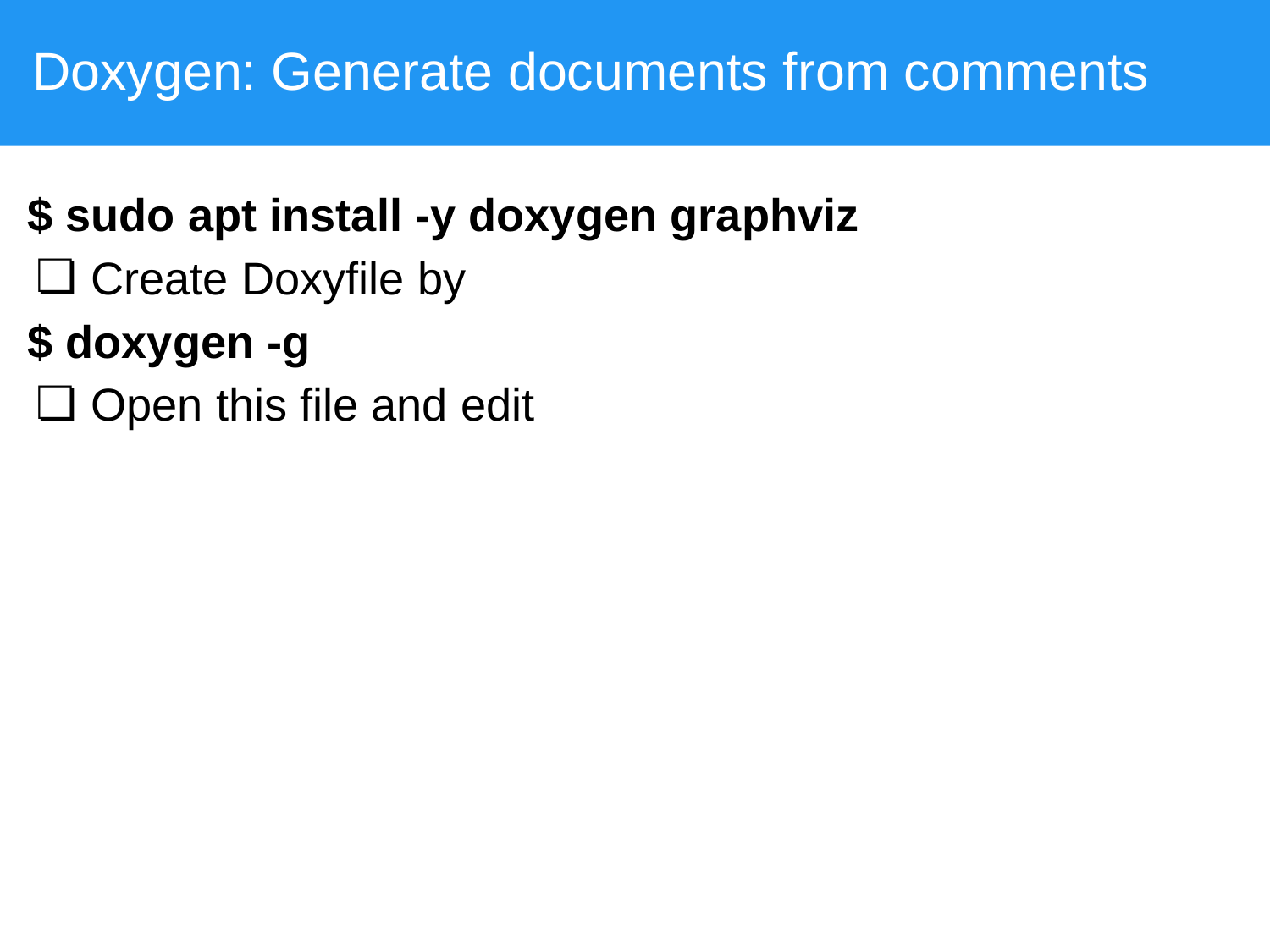

# Doxygen: Generate documents from comments
$ sudo apt install -y doxygen graphviz
Create Doxyfile by
$ doxygen -g
Open this file and edit

58